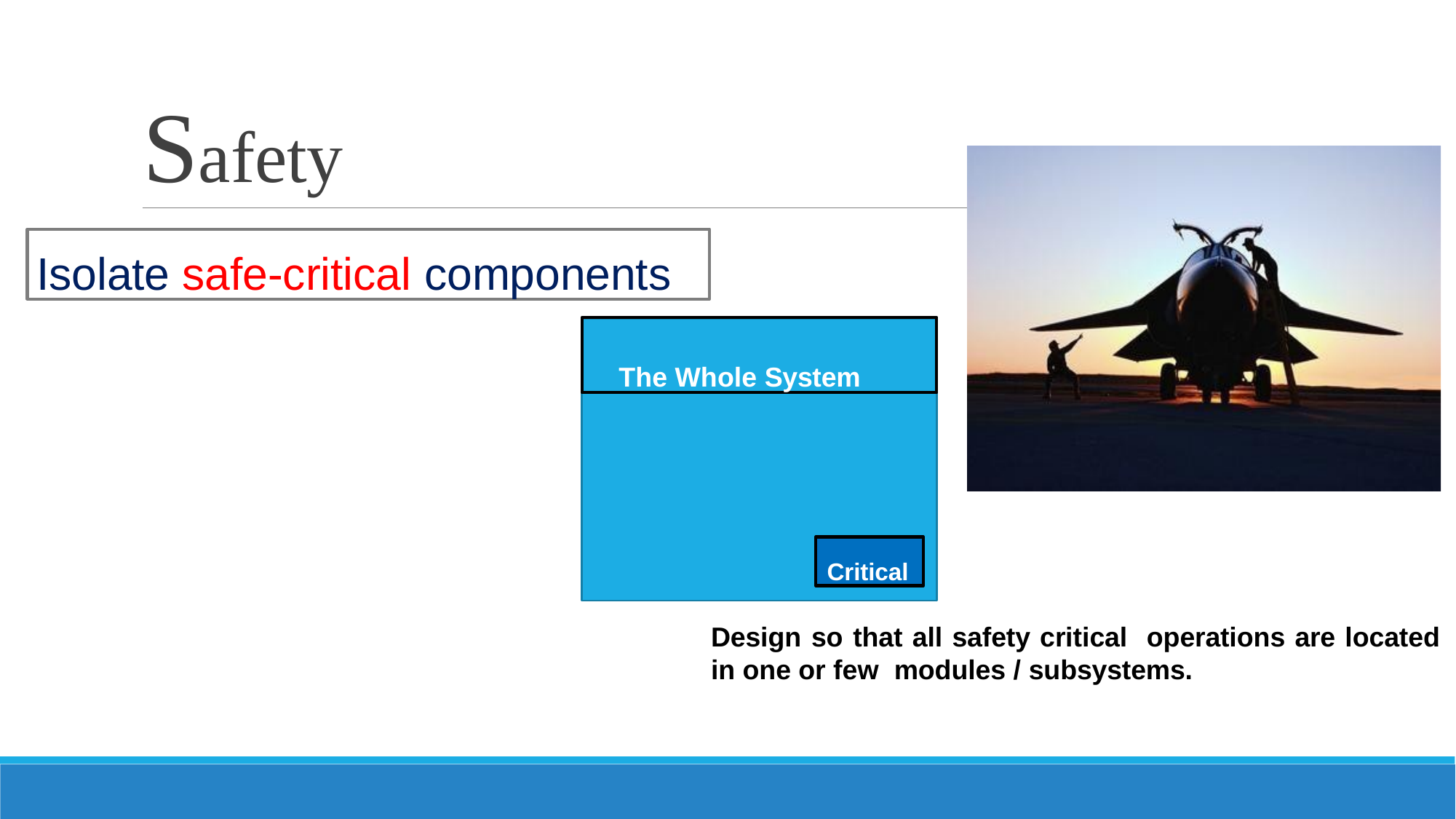

# Safety

Isolate safe-critical components

The Whole System

Critical
Design so that all safety critical  operations are located in one or few  modules / subsystems.